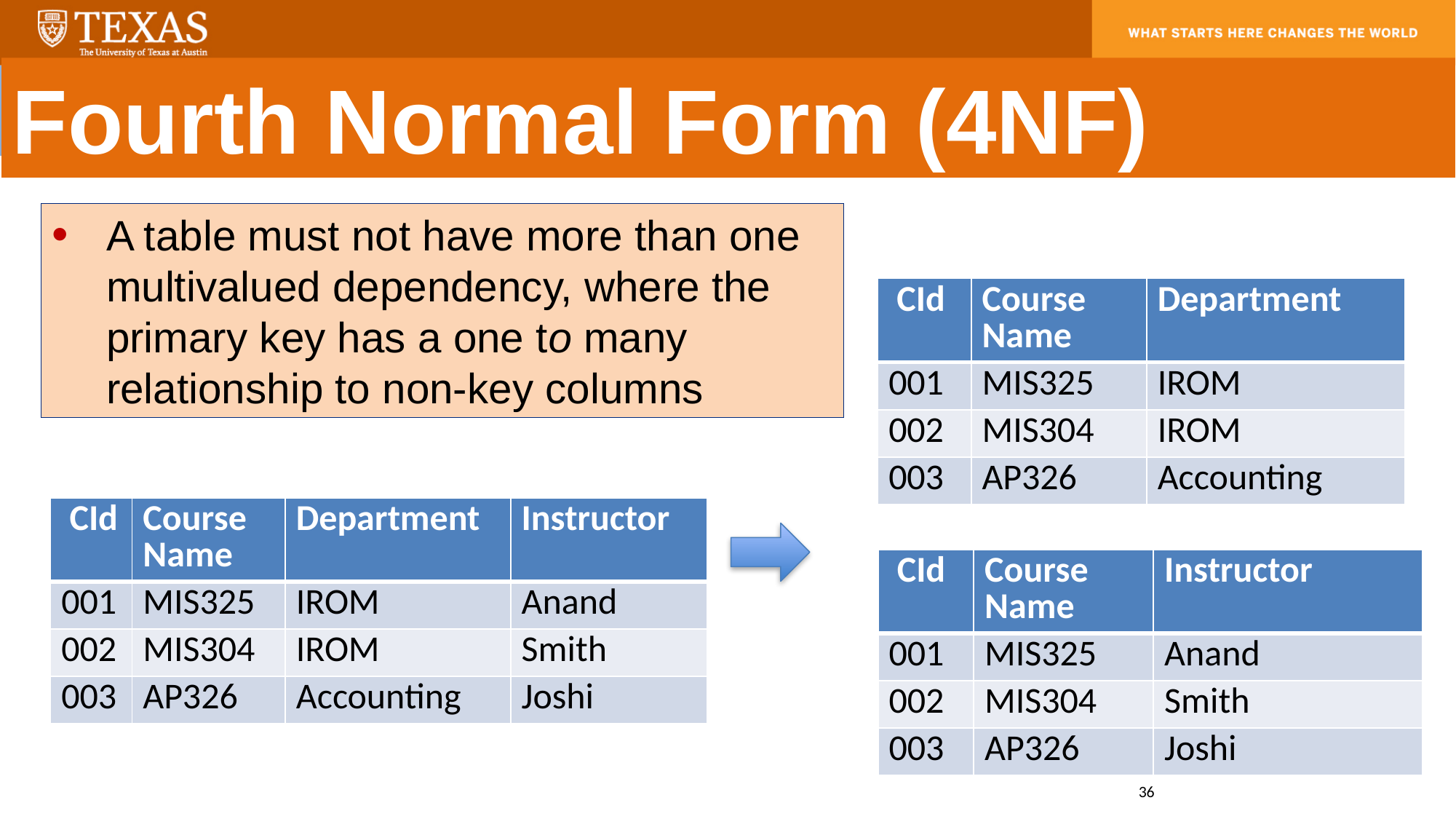

Fourth Normal Form (4NF)

A table must not have more than one multivalued dependency, where the primary key has a one to many relationship to non-key columns
| CId | Course Name | Department |
| --- | --- | --- |
| 001 | MIS325 | IROM |
| 002 | MIS304 | IROM |
| 003 | AP326 | Accounting |
| CId | Course Name | Department | Instructor |
| --- | --- | --- | --- |
| 001 | MIS325 | IROM | Anand |
| 002 | MIS304 | IROM | Smith |
| 003 | AP326 | Accounting | Joshi |

| CId | Course Name | Instructor |
| --- | --- | --- |
| 001 | MIS325 | Anand |
| 002 | MIS304 | Smith |
| 003 | AP326 | Joshi |
36